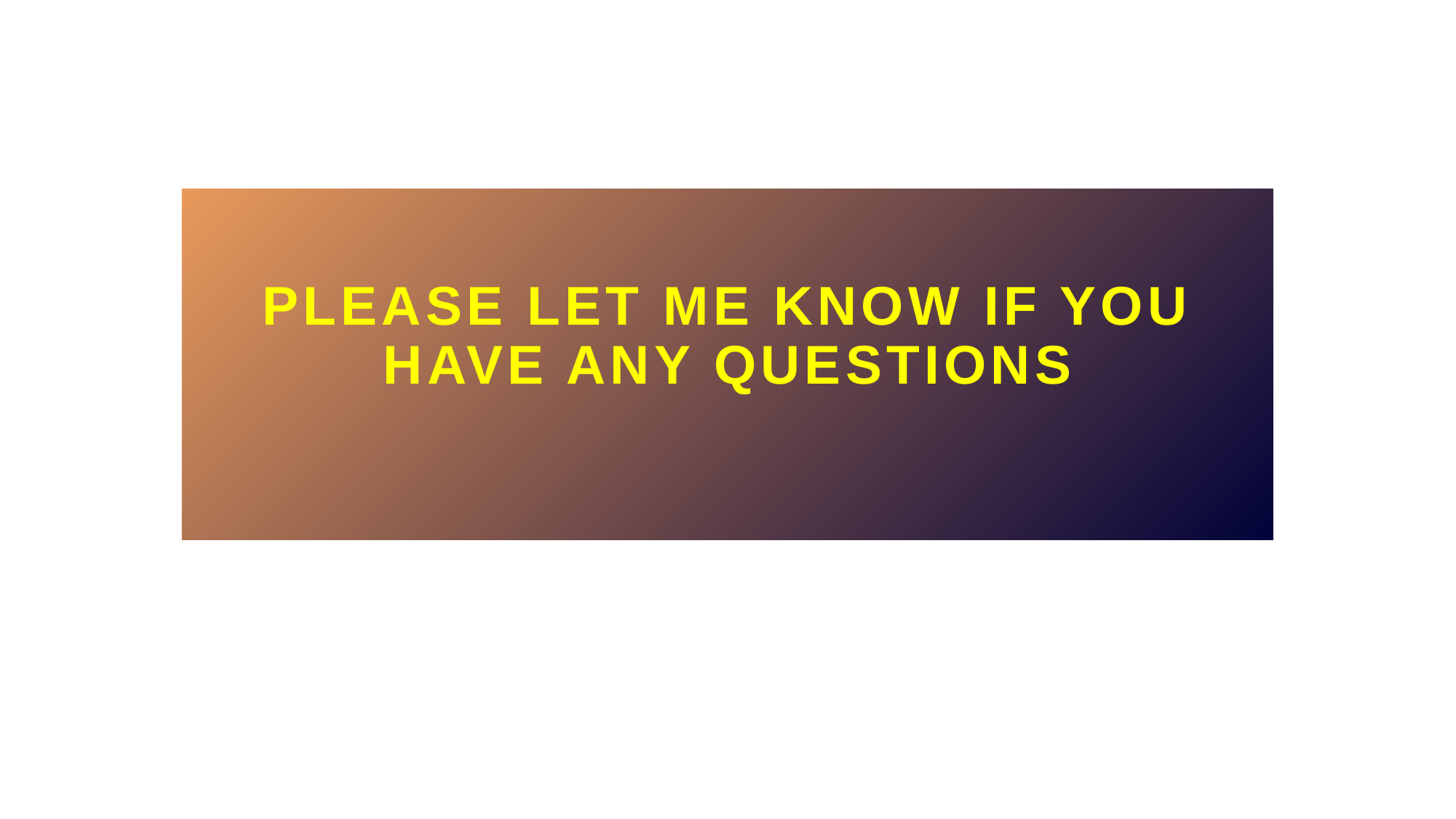

Please let me know if you have any questions